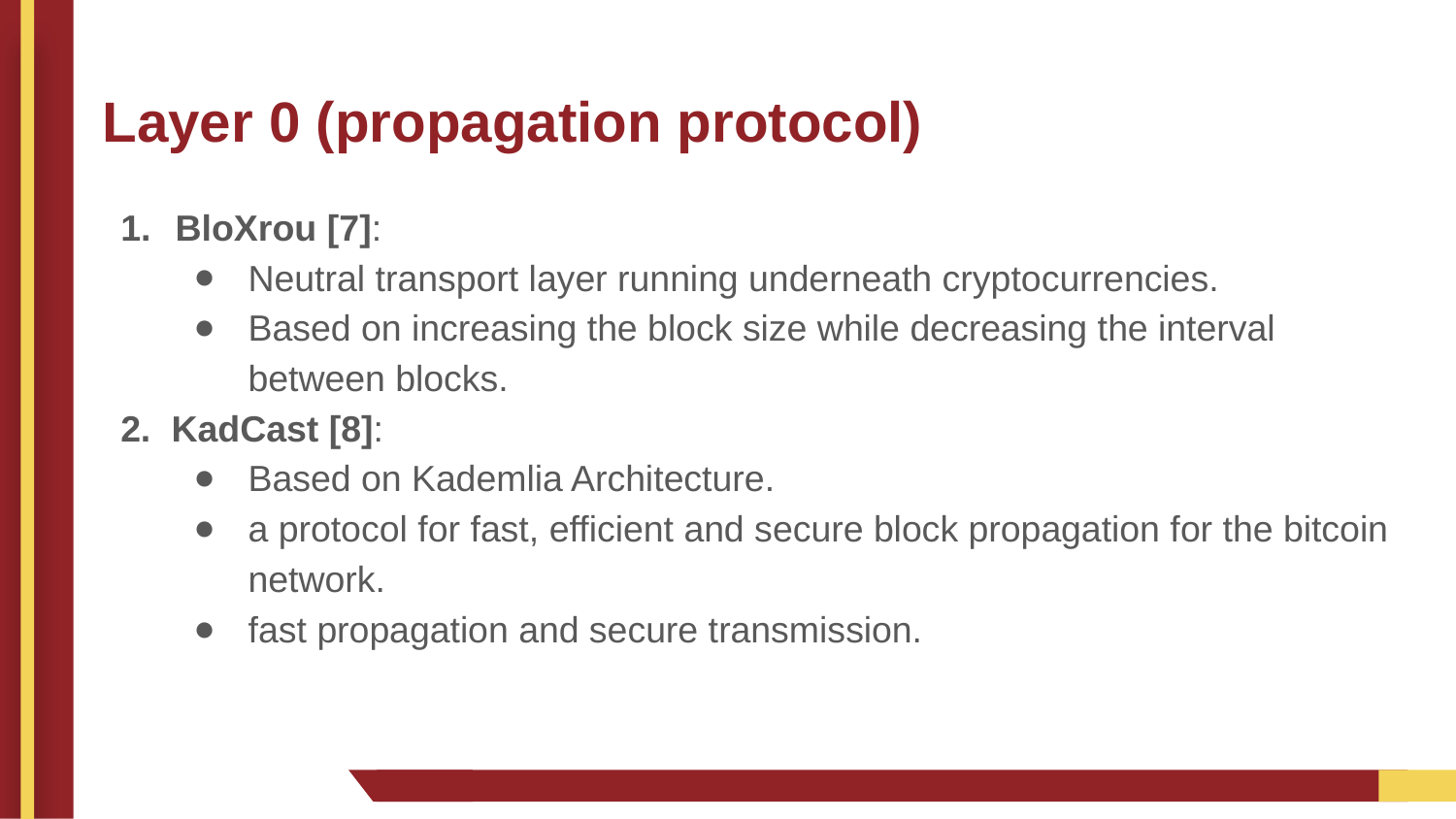

# Layer 0 (propagation protocol)
BloXrou [7]:
Neutral transport layer running underneath cryptocurrencies.
Based on increasing the block size while decreasing the interval between blocks.
2.  KadCast [8]:
Based on Kademlia Architecture.
a protocol for fast, efficient and secure block propagation for the bitcoin network.
fast propagation and secure transmission.